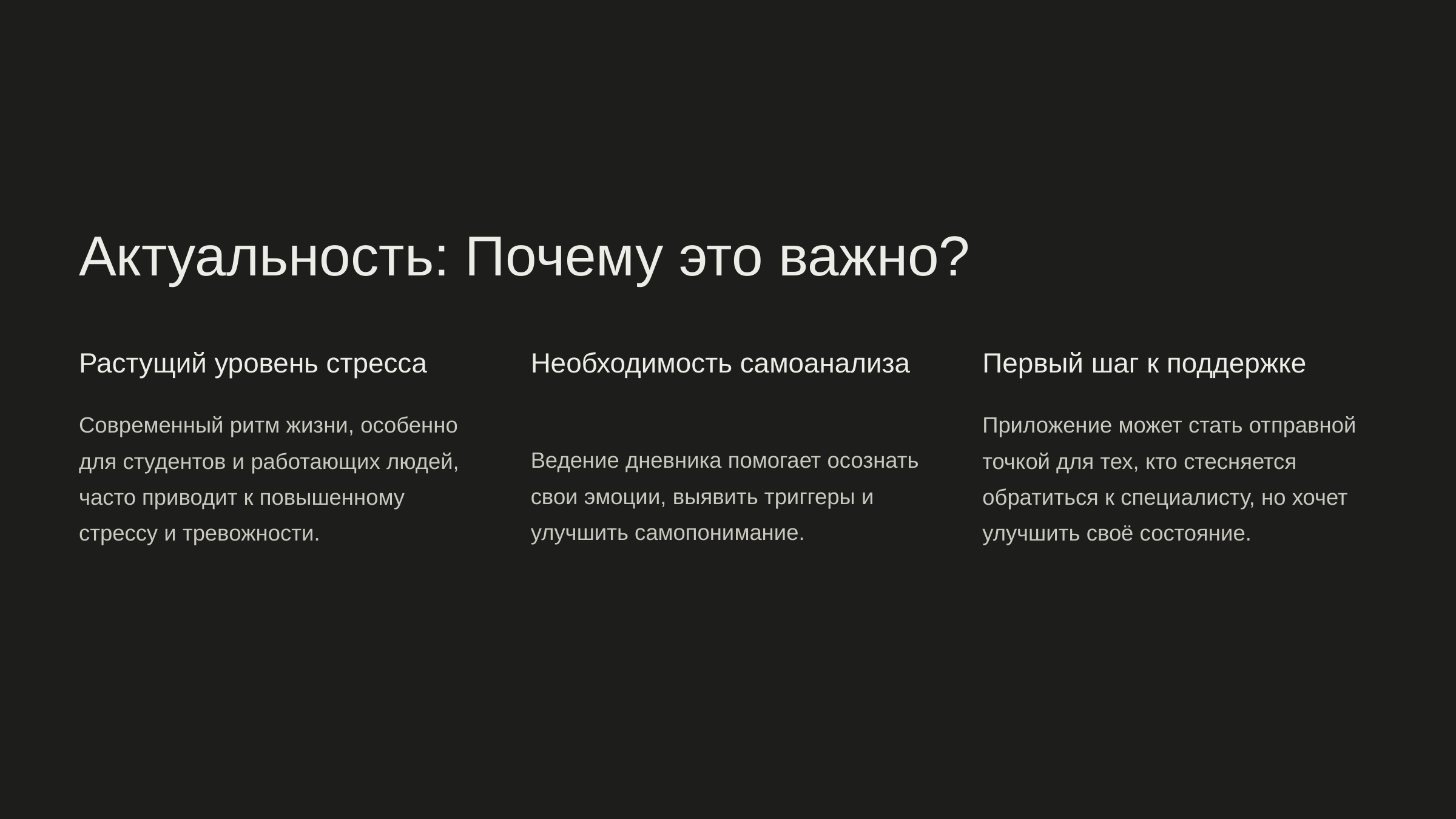

Актуальность: Почему это важно?
Растущий уровень стресса
Необходимость самоанализа
Первый шаг к поддержке
Современный ритм жизни, особенно для студентов и работающих людей, часто приводит к повышенному стрессу и тревожности.
Приложение может стать отправной точкой для тех, кто стесняется обратиться к специалисту, но хочет улучшить своё состояние.
Ведение дневника помогает осознать свои эмоции, выявить триггеры и улучшить самопонимание.